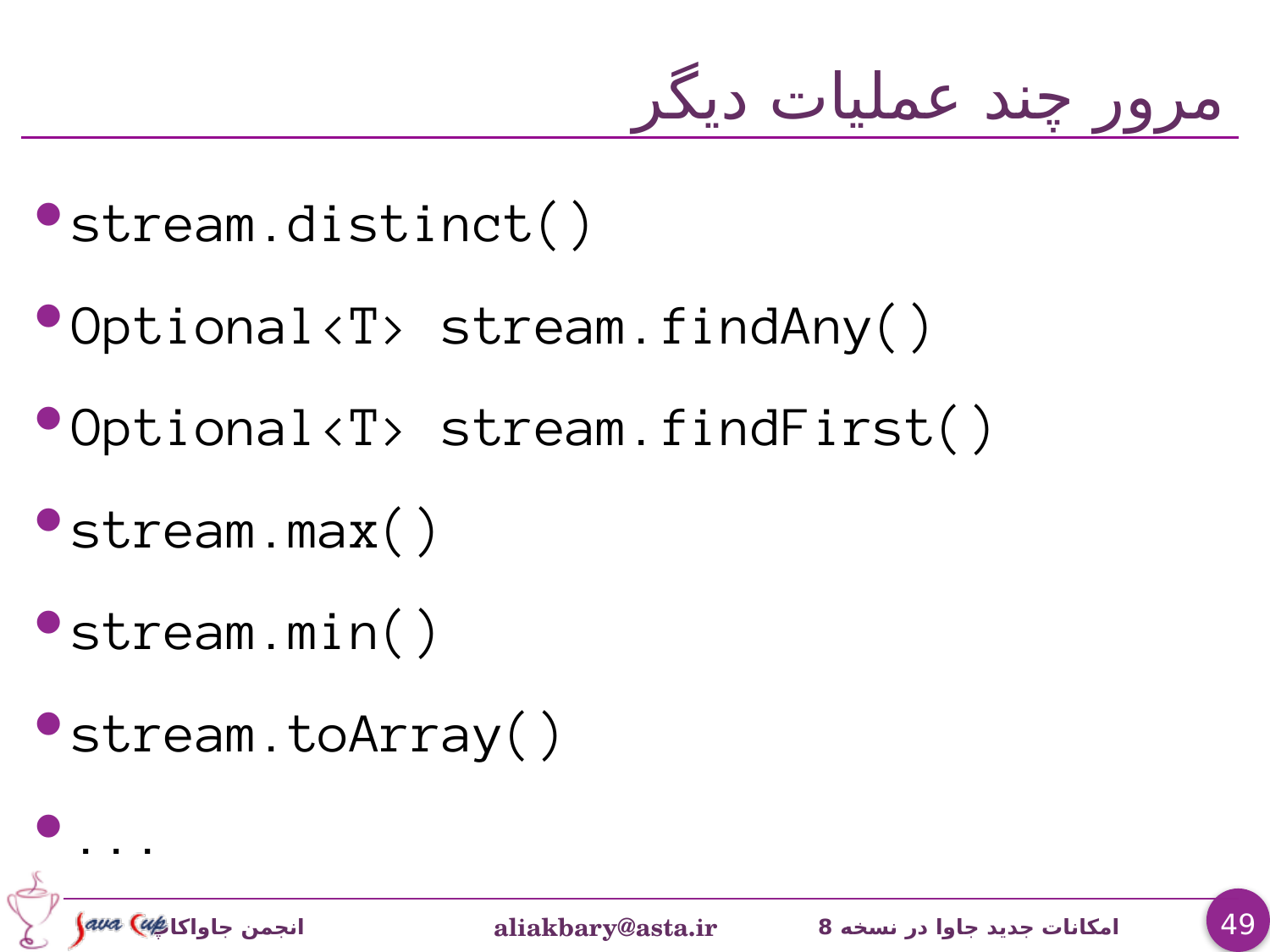

# مرور چند عملیات دیگر
stream.distinct()
Optional<T> stream.findAny()
Optional<T> stream.findFirst()
stream.max()
stream.min()
stream.toArray()
...